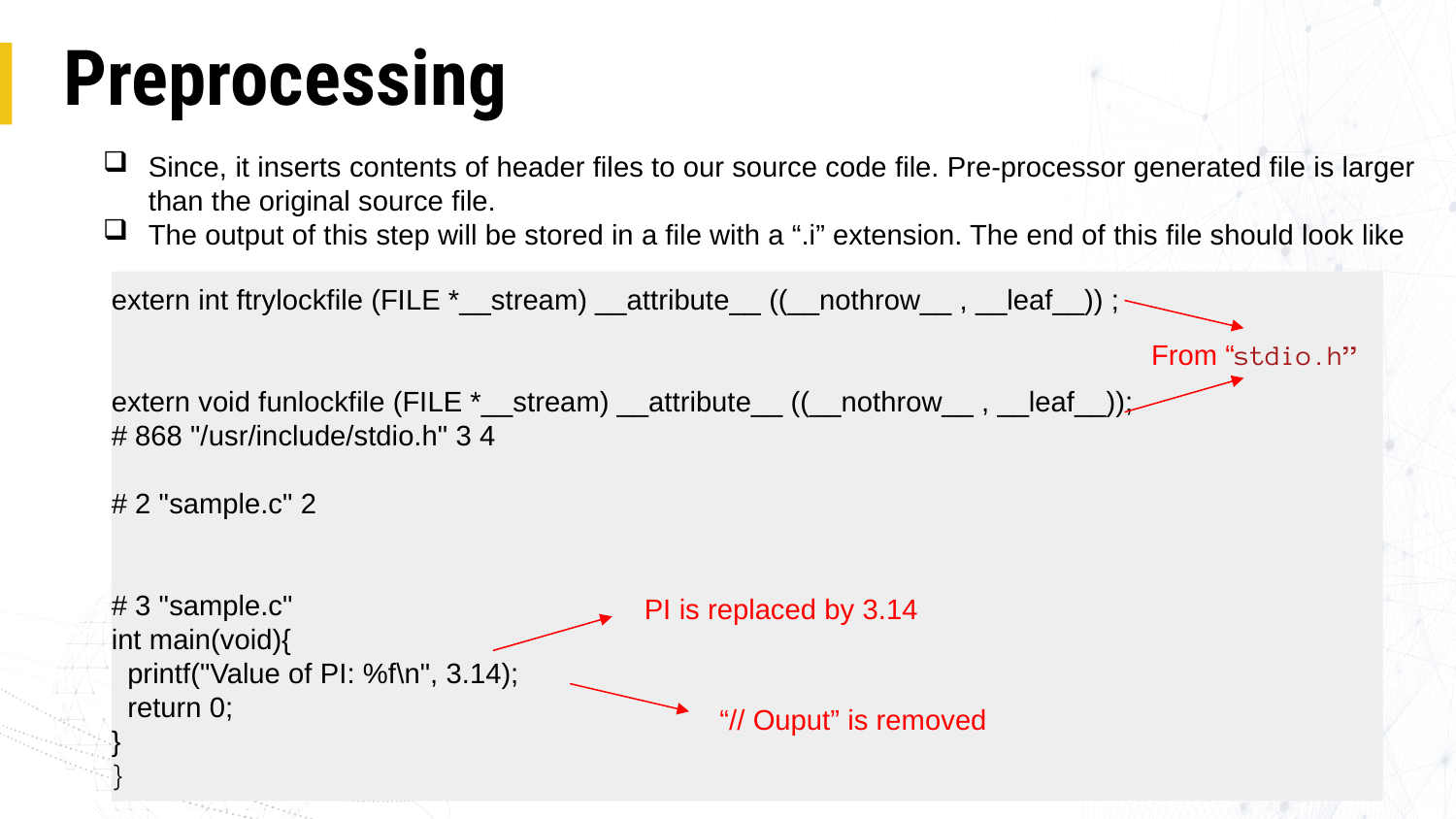

# Preprocessing
Since, it inserts contents of header files to our source code file. Pre-processor generated file is larger than the original source file.
The output of this step will be stored in a file with a “.i” extension. The end of this file should look like

extern int ftrylockfile (FILE *__stream) __attribute__ ((__nothrow__ , __leaf__)) ;

extern void funlockfile (FILE *__stream) __attribute__ ((__nothrow__ , __leaf__));
# 868 "/usr/include/stdio.h" 3 4

# 2 "sample.c" 2

# 3 "sample.c"
int main(void){
  printf("Value of PI: %f\n", 3.14);
  return 0;
}
}
From “stdio.h”
PI is replaced by 3.14
“// Ouput” is removed